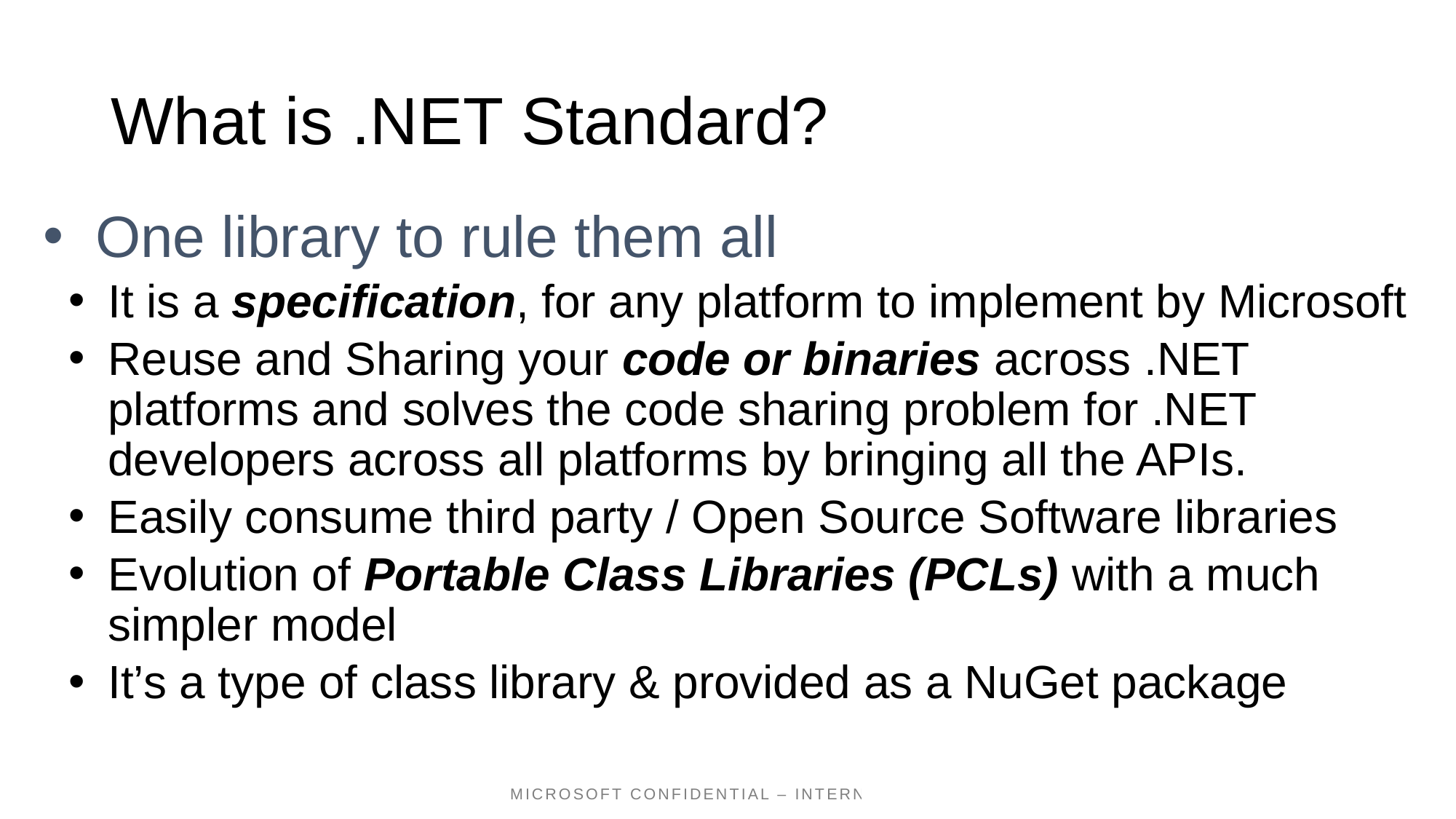

# What is .NET Standard?
One library to rule them all
It is a specification, for any platform to implement by Microsoft
Reuse and Sharing your code or binaries across .NET platforms and solves the code sharing problem for .NET developers across all platforms by bringing all the APIs.
Easily consume third party / Open Source Software libraries
Evolution of Portable Class Libraries (PCLs) with a much simpler model
It’s a type of class library & provided as a NuGet package